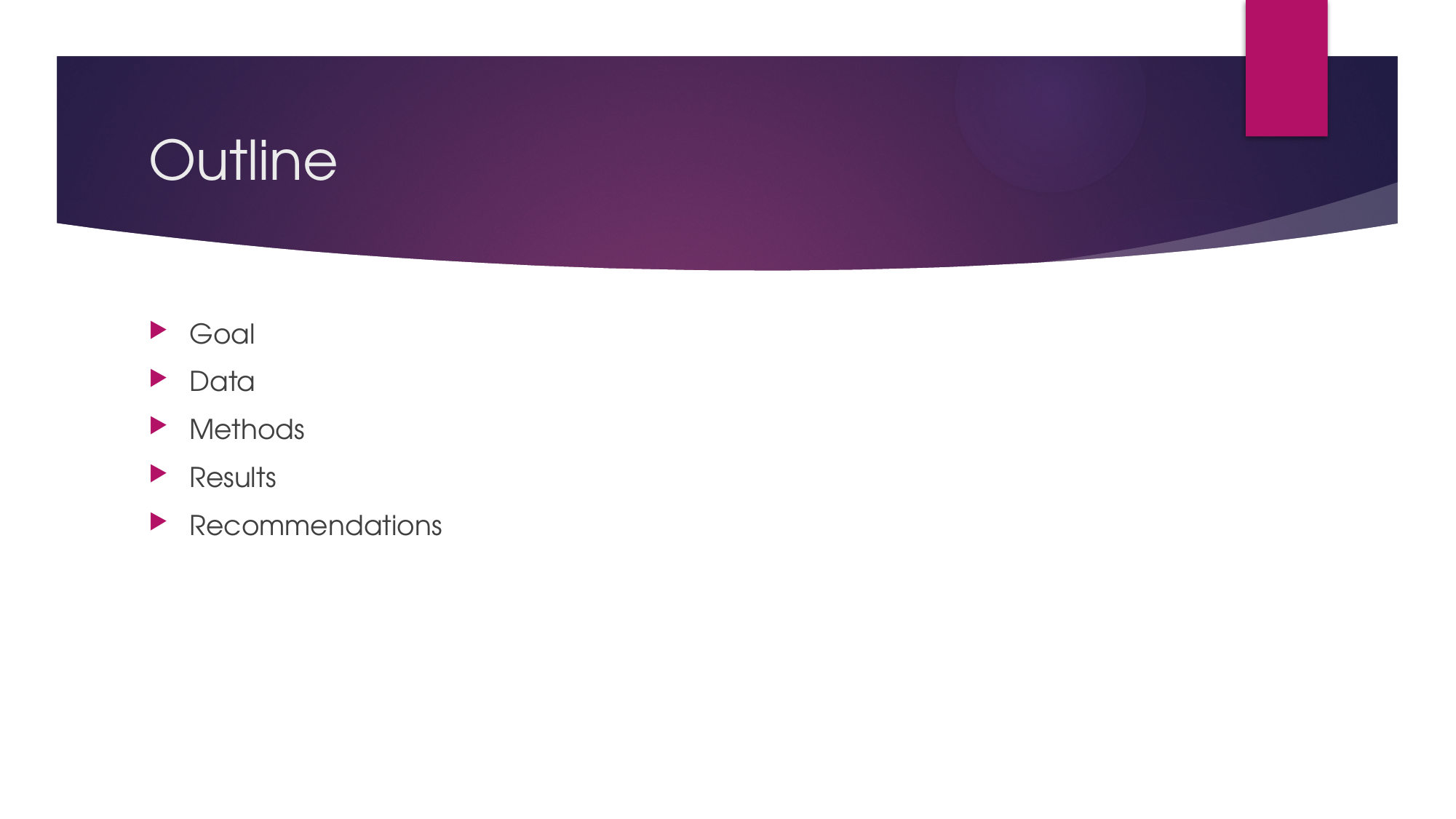

# Outline
Goal
Data
Methods
Results
Recommendations